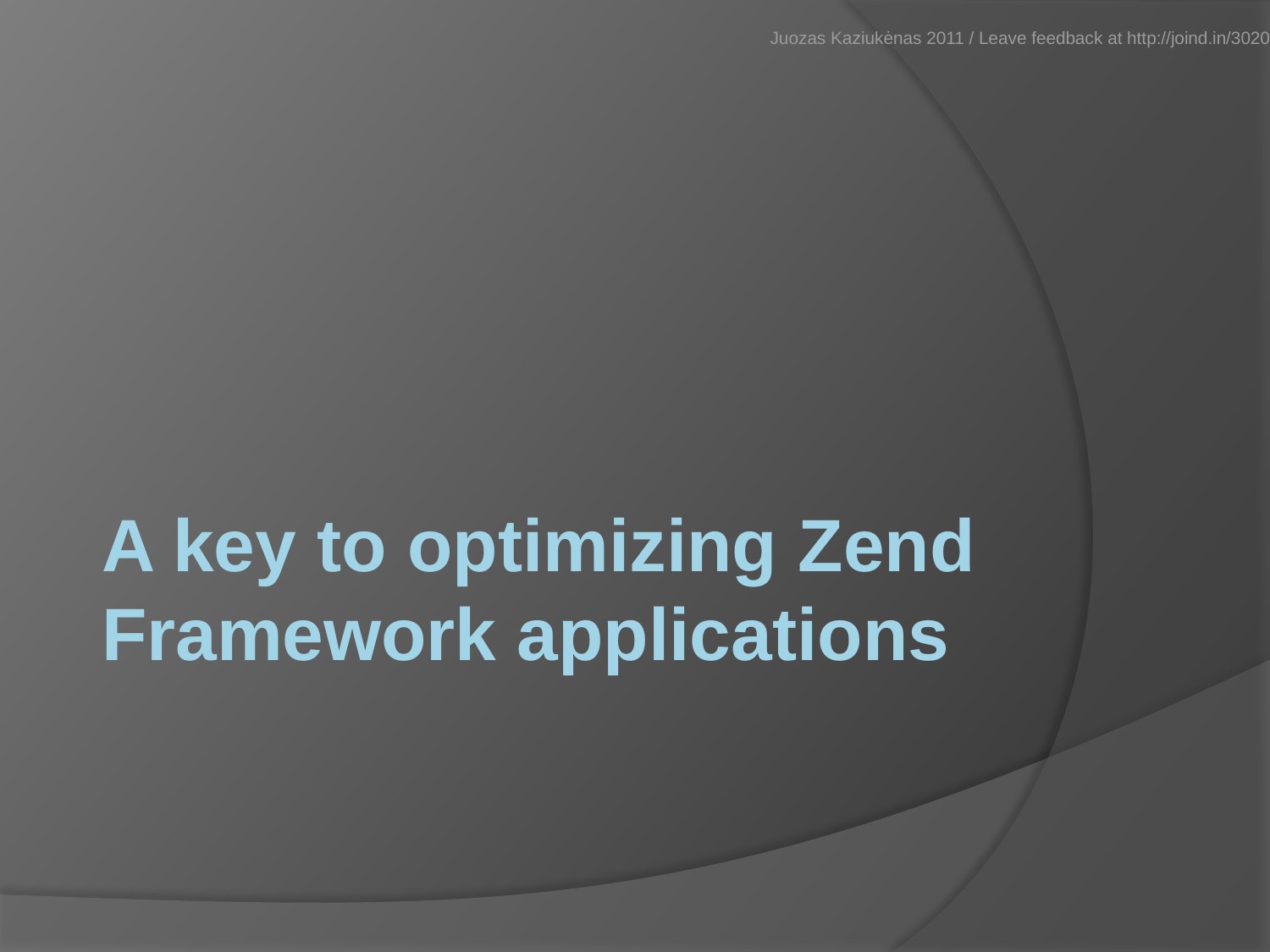

Juozas Kaziukėnas 2011 / Leave feedback at http://joind.in/3020

# A key to optimizing Zend Framework applications